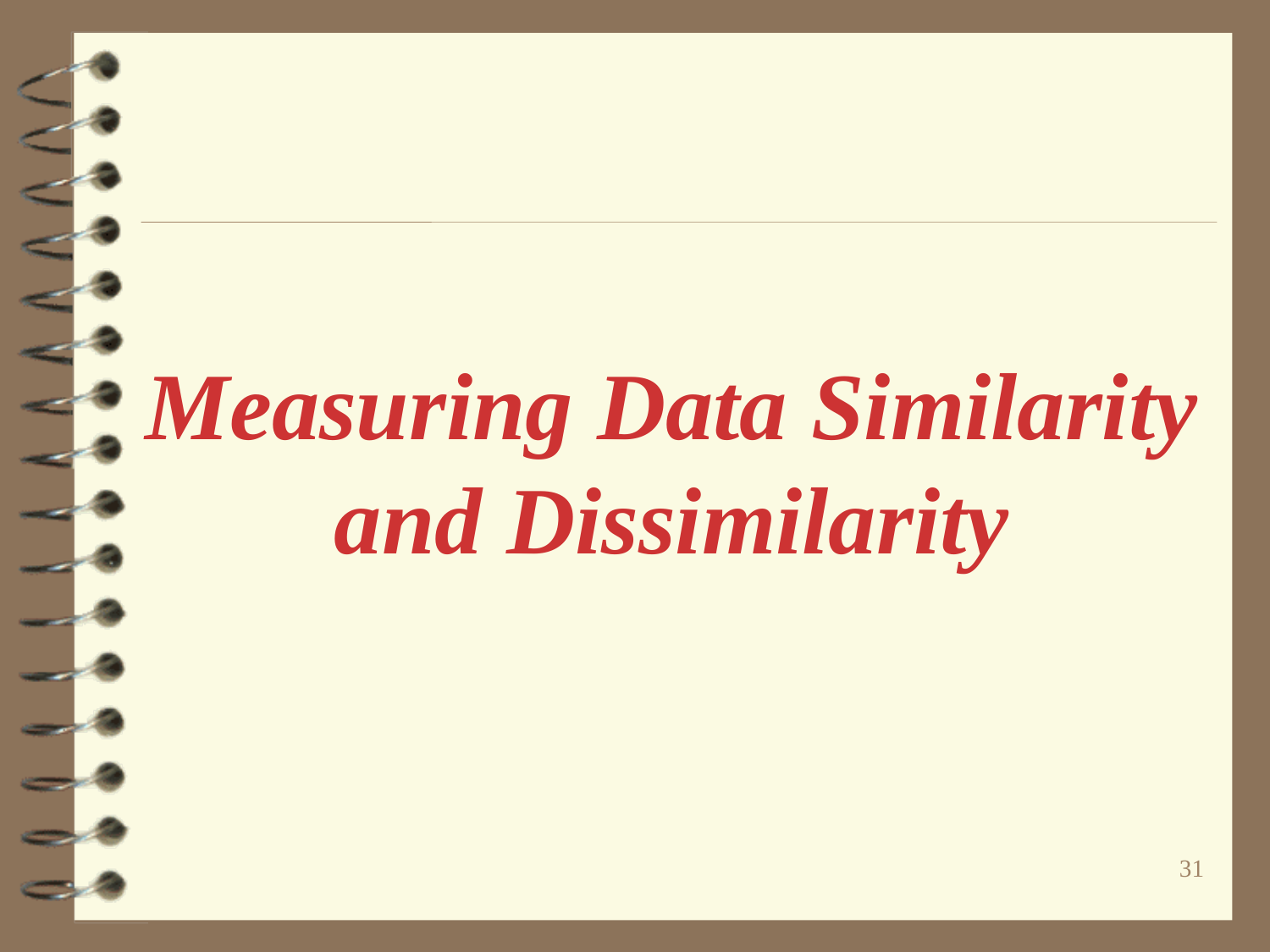

# Measuring Data Similarity and Dissimilarity
31